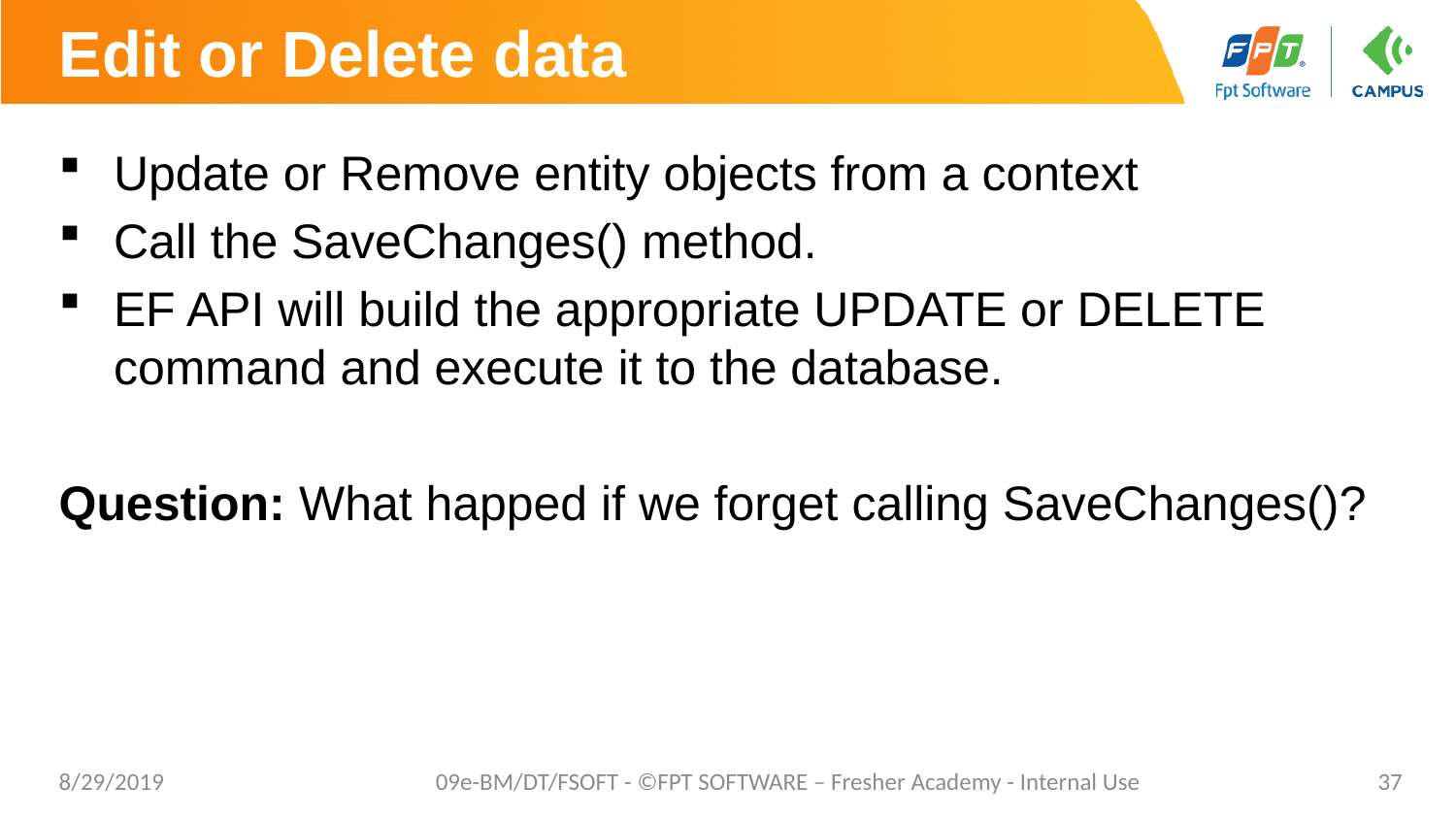

# Edit or Delete data
Update or Remove entity objects from a context
Call the SaveChanges() method.
EF API will build the appropriate UPDATE or DELETE command and execute it to the database.

Question: What happed if we forget calling SaveChanges()?

8/29/2019
09e-BM/DT/FSOFT - ©FPT SOFTWARE – Fresher Academy - Internal Use
37